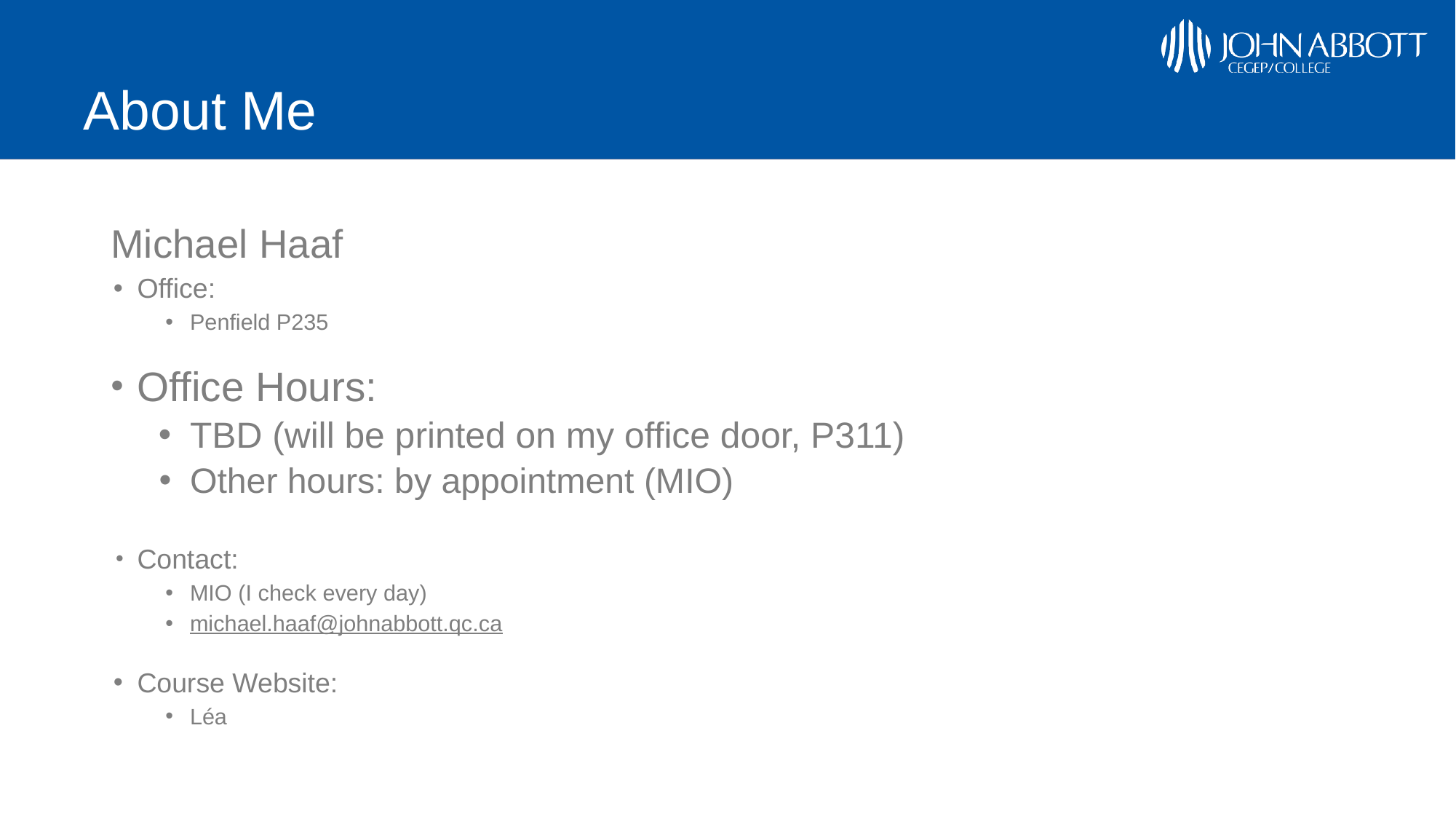

# About Me
Michael Haaf
Office:
Penfield P235
Office Hours:
TBD (will be printed on my office door, P311)
Other hours: by appointment (MIO)
Contact:
MIO (I check every day)
michael.haaf@johnabbott.qc.ca
Course Website:
Léa